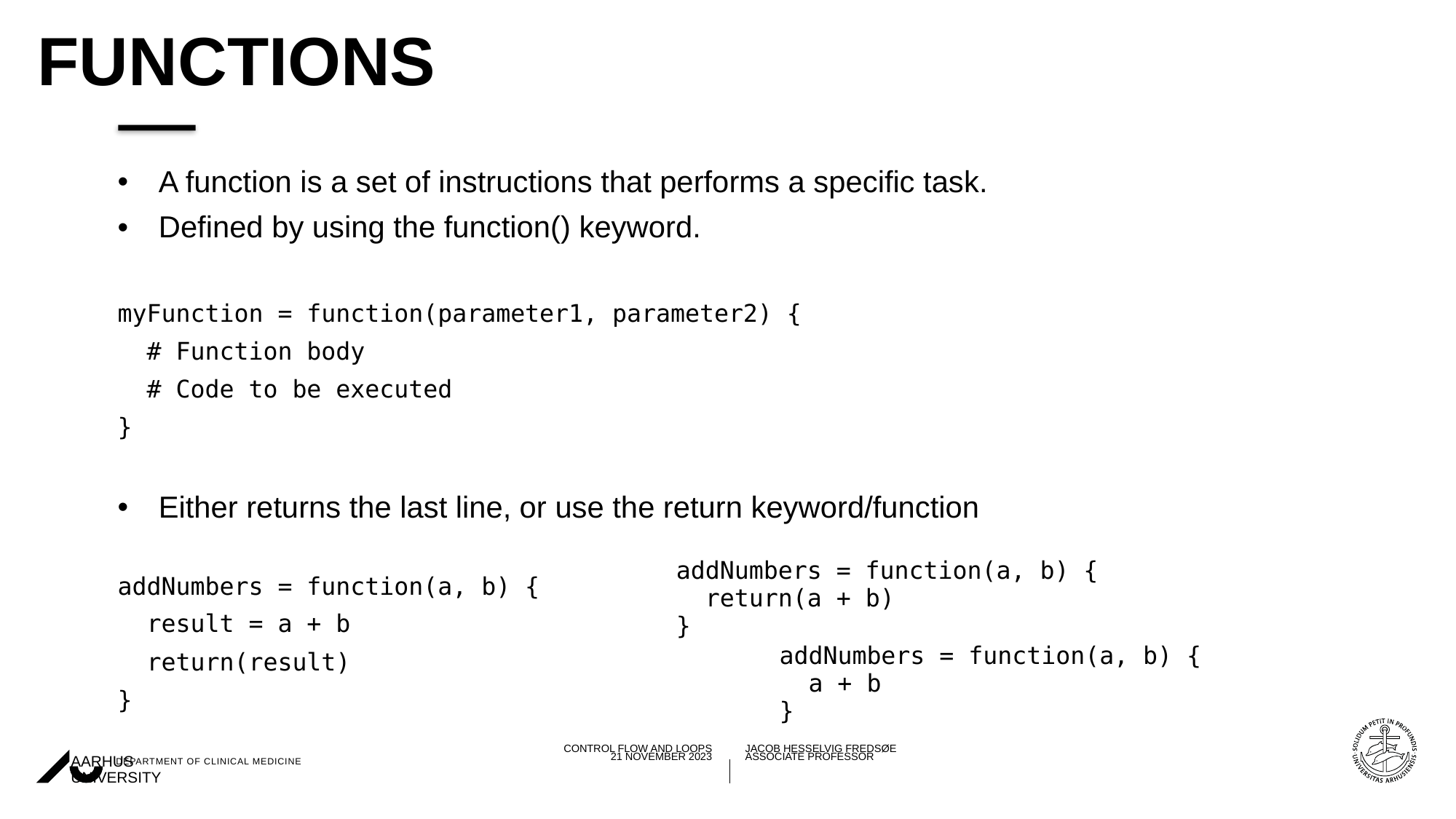

# Functions
A function is a set of instructions that performs a specific task.
Defined by using the function() keyword.

myFunction = function(parameter1, parameter2) {
  # Function body
  # Code to be executed
}

Either returns the last line, or use the return keyword/function

addNumbers = function(a, b) {
  result = a + b
  return(result)
}
addNumbers = function(a, b) {
  return(a + b)
}
addNumbers = function(a, b) {
  a + b
}
21/11/202307/11/2023